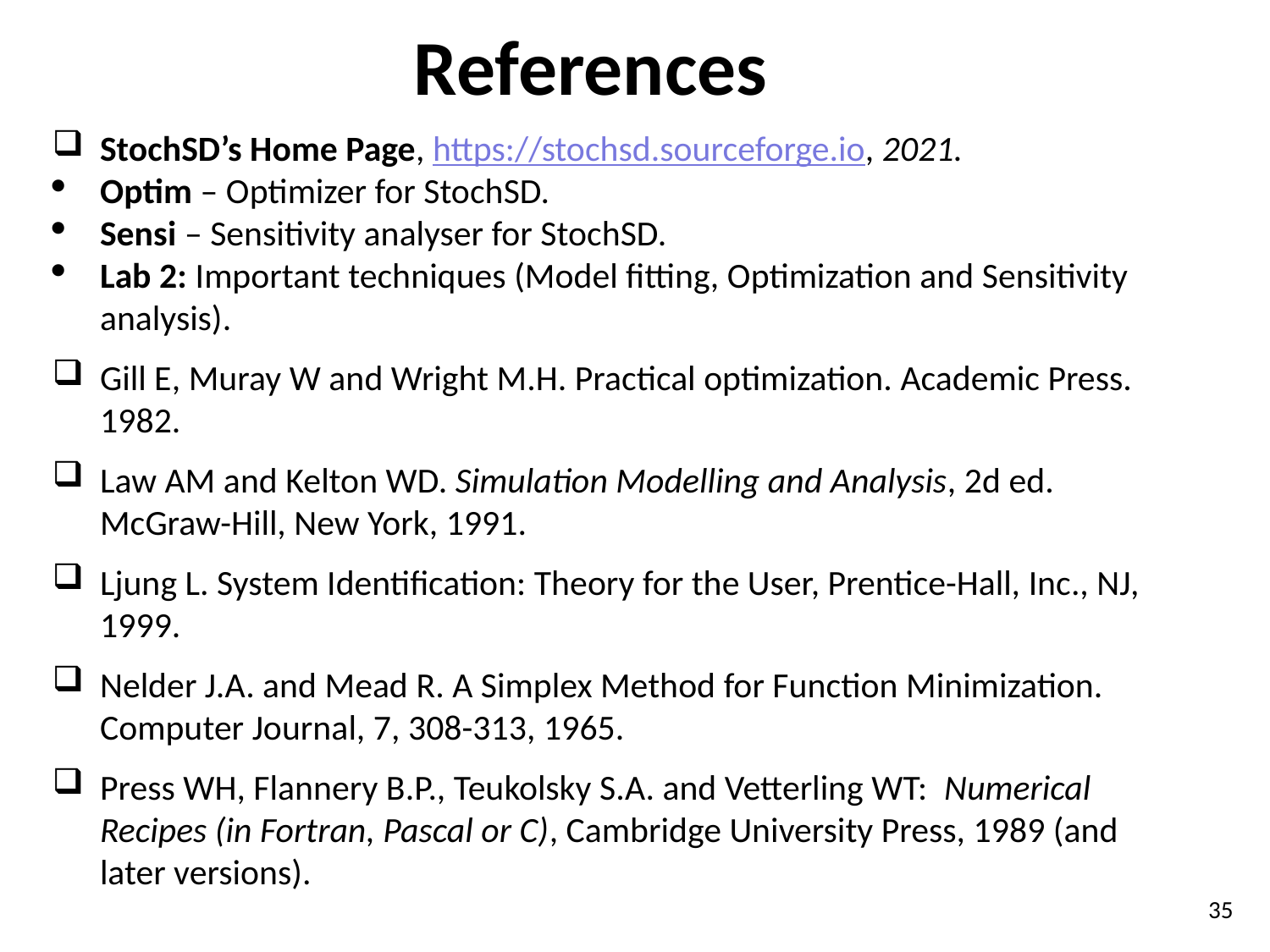

References
StochSD’s Home Page, https://stochsd.sourceforge.io, 2021.
Optim – Optimizer for StochSD.
Sensi – Sensitivity analyser for StochSD.
Lab 2: Important techniques (Model fitting, Optimization and Sensitivity analysis).
Gill E, Muray W and Wright M.H. Practical optimization. Academic Press. 1982.
Law AM and Kelton WD. Simulation Modelling and Analysis, 2d ed. McGraw-Hill, New York, 1991.
Ljung L. System Identification: Theory for the User, Prentice-Hall, Inc., NJ, 1999.
Nelder J.A. and Mead R. A Simplex Method for Function Minimization. Computer Journal, 7, 308-313, 1965.
Press WH, Flannery B.P., Teukolsky S.A. and Vetterling WT:  Numerical Recipes (in Fortran, Pascal or C), Cambridge University Press, 1989 (and later versions).
35